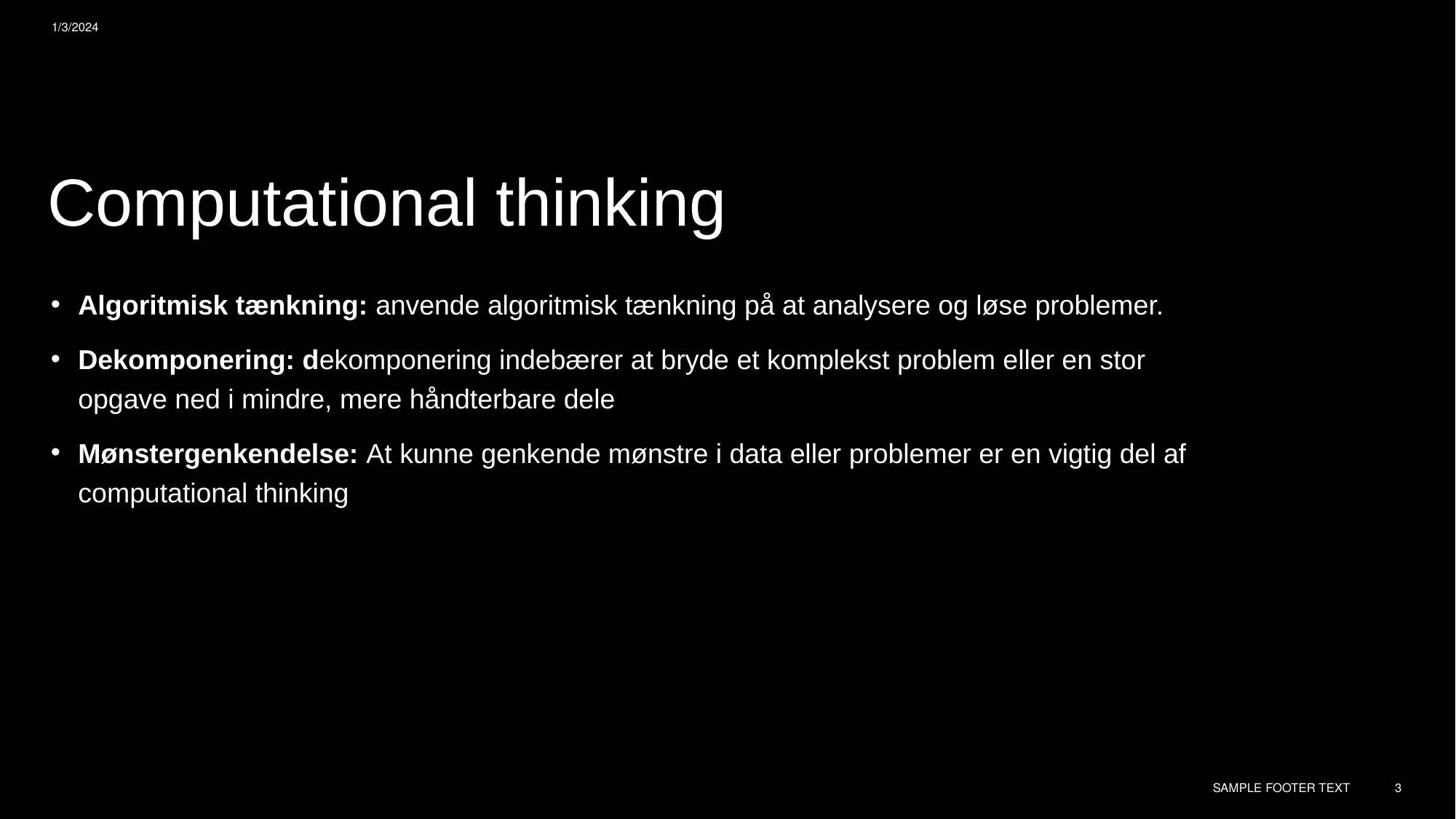

1/3/2024
# Computational thinking
Algoritmisk tænkning: anvende algoritmisk tænkning på at analysere og løse problemer.
Dekomponering: dekomponering indebærer at bryde et komplekst problem eller en stor opgave ned i mindre, mere håndterbare dele
Mønstergenkendelse: At kunne genkende mønstre i data eller problemer er en vigtig del af computational thinking

Sample Footer Text
3